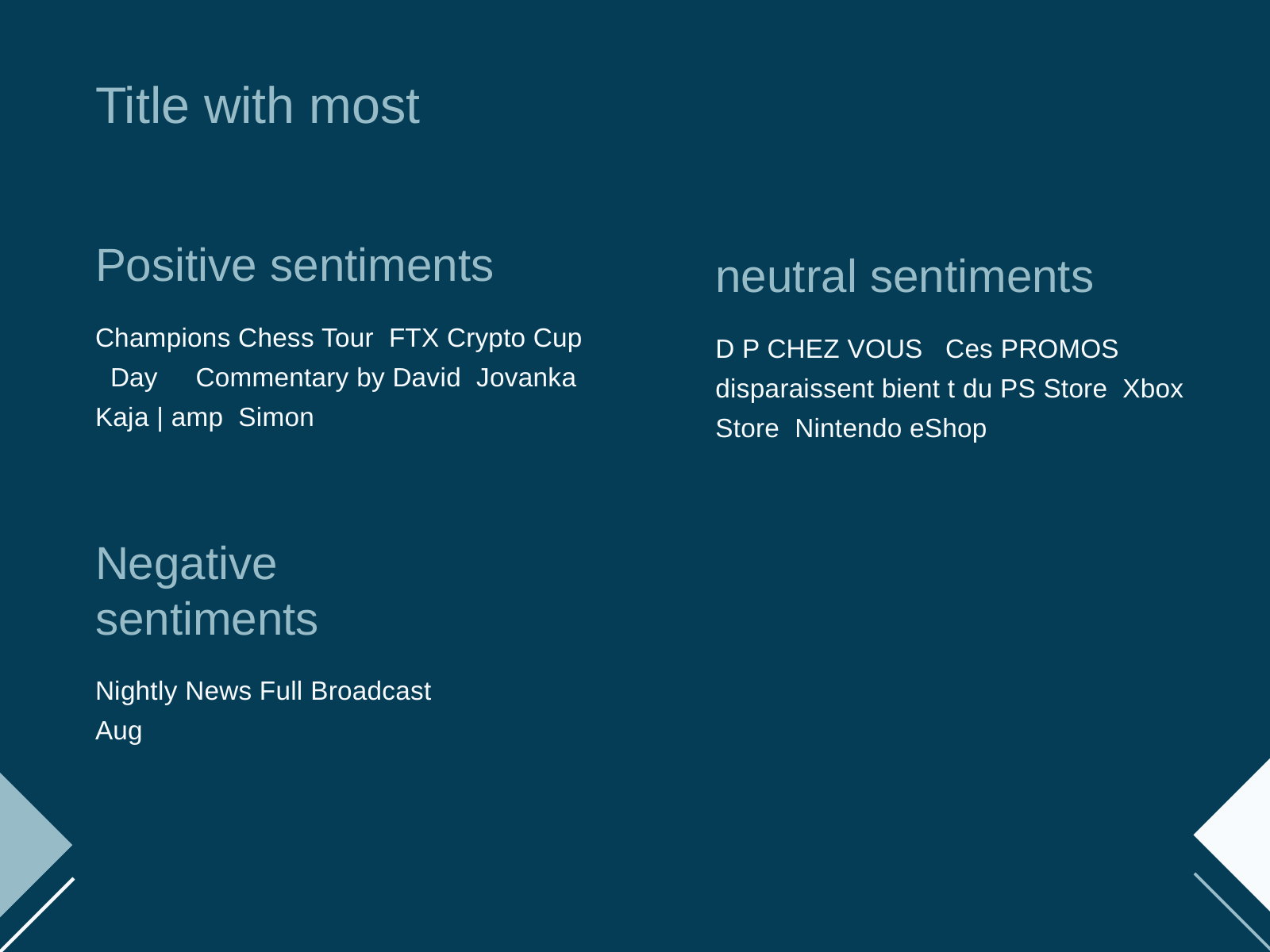

Title with most
Positive sentiments
Champions Chess Tour  FTX Crypto Cup   Day     Commentary by David  Jovanka  Kaja | amp  Simon

neutral sentiments
D P CHEZ VOUS   Ces PROMOS disparaissent bient t du PS Store  Xbox Store  Nintendo eShop

Negative sentiments
Nightly News Full Broadcast   Aug